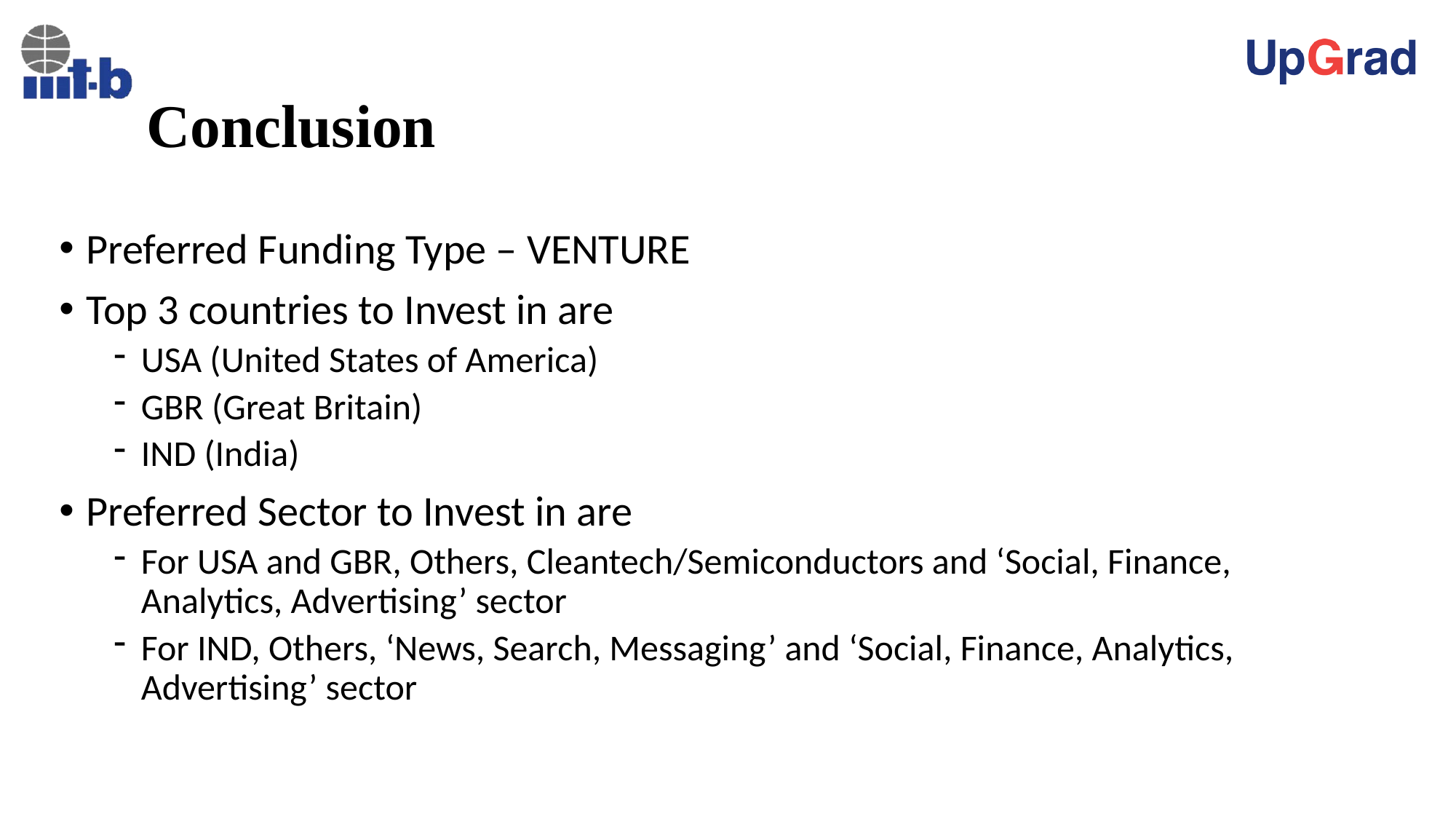

# Conclusion
Preferred Funding Type – VENTURE
Top 3 countries to Invest in are
USA (United States of America)
GBR (Great Britain)
IND (India)
Preferred Sector to Invest in are
For USA and GBR, Others, Cleantech/Semiconductors and ‘Social, Finance, Analytics, Advertising’ sector
For IND, Others, ‘News, Search, Messaging’ and ‘Social, Finance, Analytics, Advertising’ sector